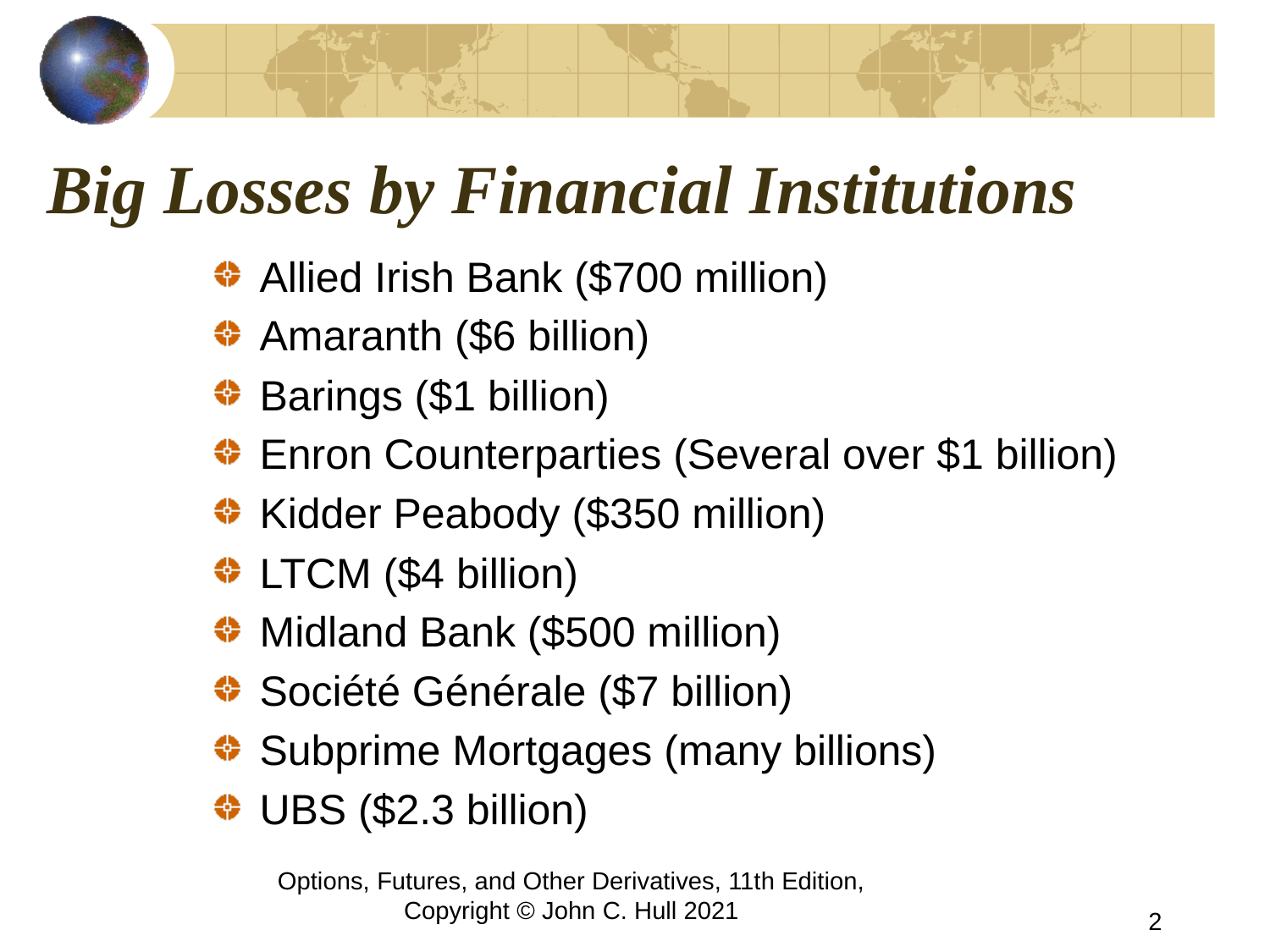

# Big Losses by Financial Institutions
Allied Irish Bank ($700 million)
Amaranth ($6 billion)
Barings ($1 billion)
Enron Counterparties (Several over $1 billion)
Kidder Peabody ($350 million)
LTCM ($4 billion)
Midland Bank ($500 million)
Société Générale ($7 billion)
Subprime Mortgages (many billions)
UBS ($2.3 billion)
Options, Futures, and Other Derivatives, 11th Edition, Copyright © John C. Hull 2021
2